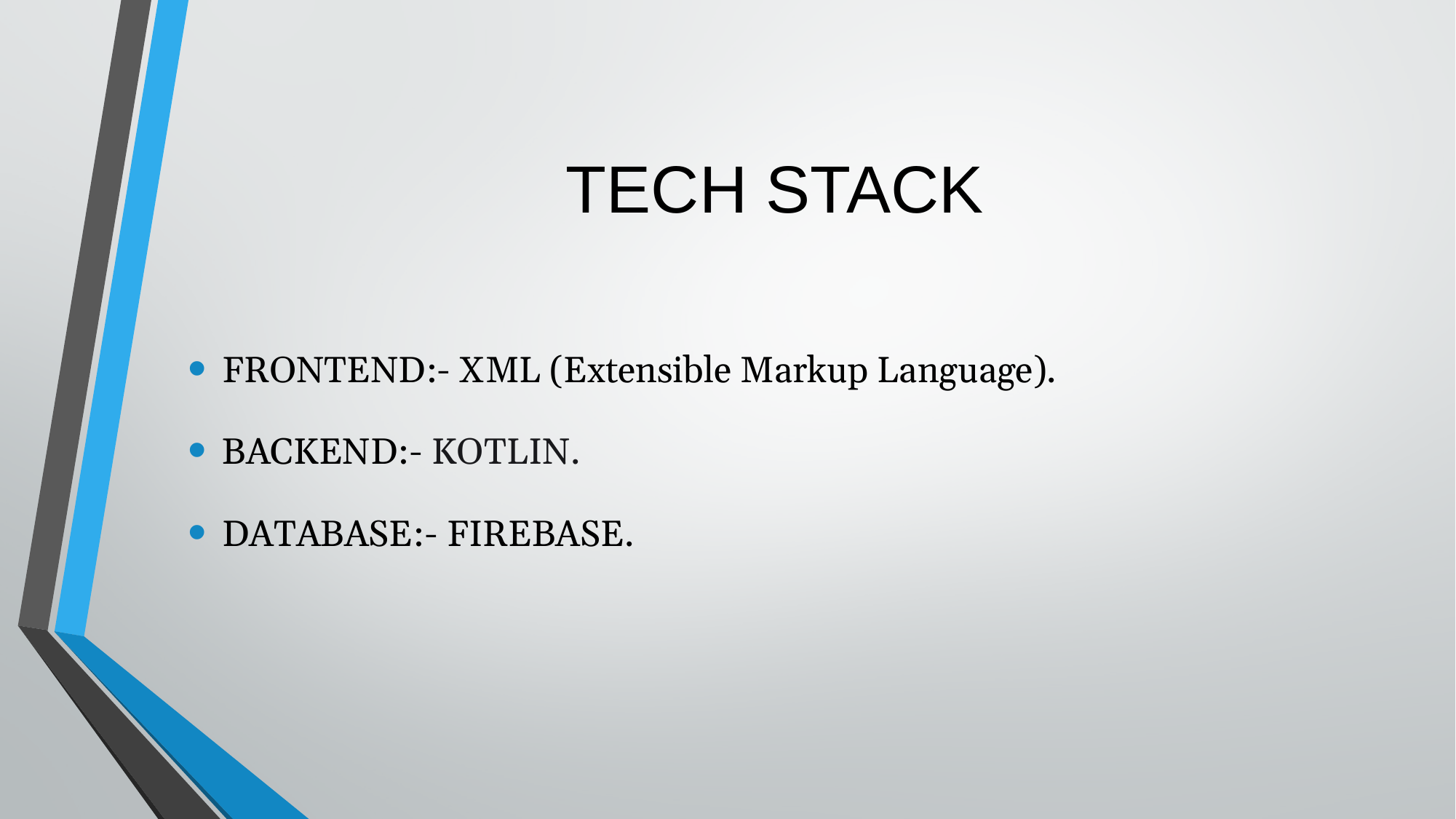

# TECH STACK
FRONTEND:- XML (Extensible Markup Language).
BACKEND:- KOTLIN.
DATABASE:- FIREBASE.